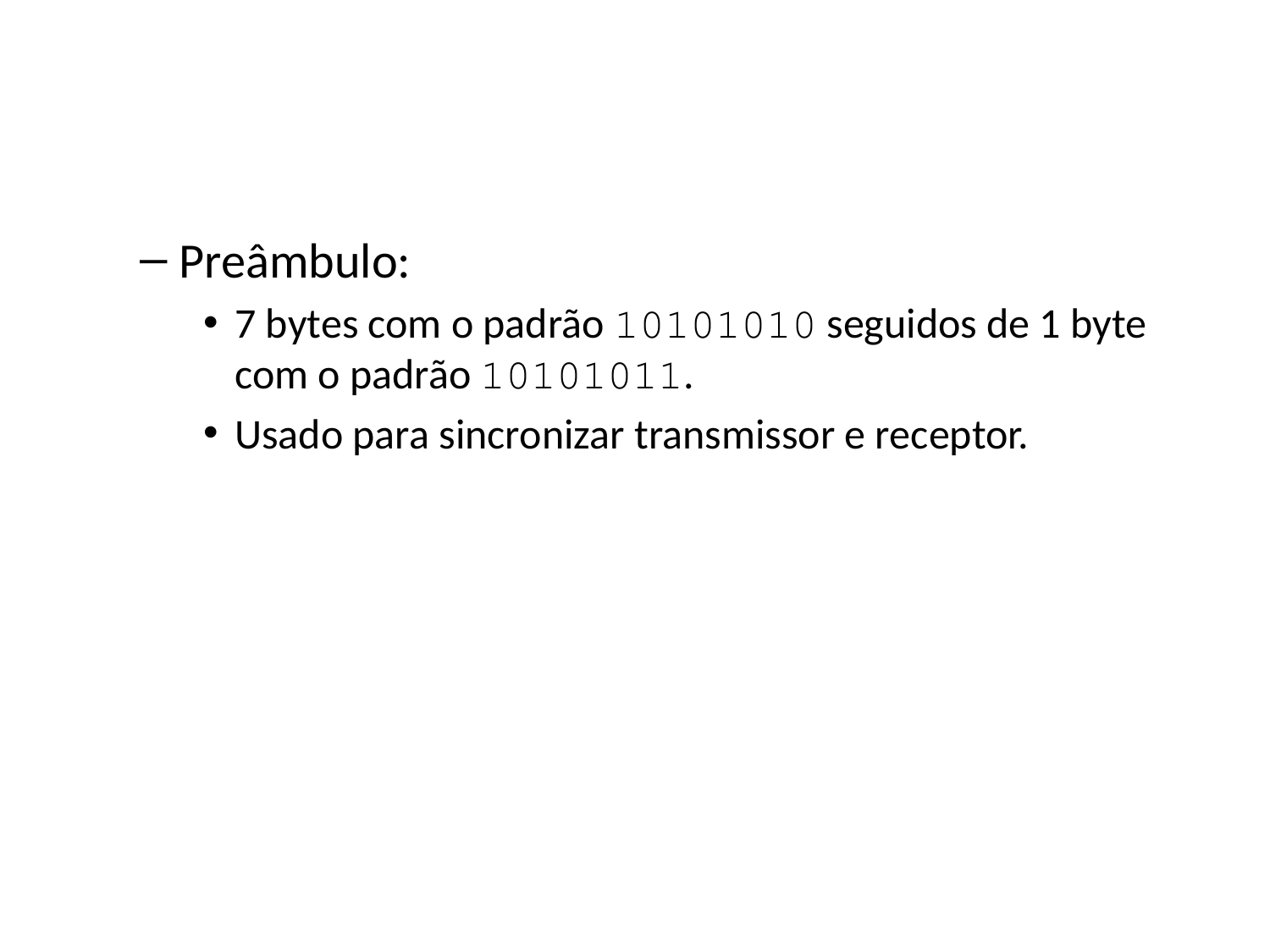

Preâmbulo:
7 bytes com o padrão 10101010 seguidos de 1 byte com o padrão 10101011.
Usado para sincronizar transmissor e receptor.